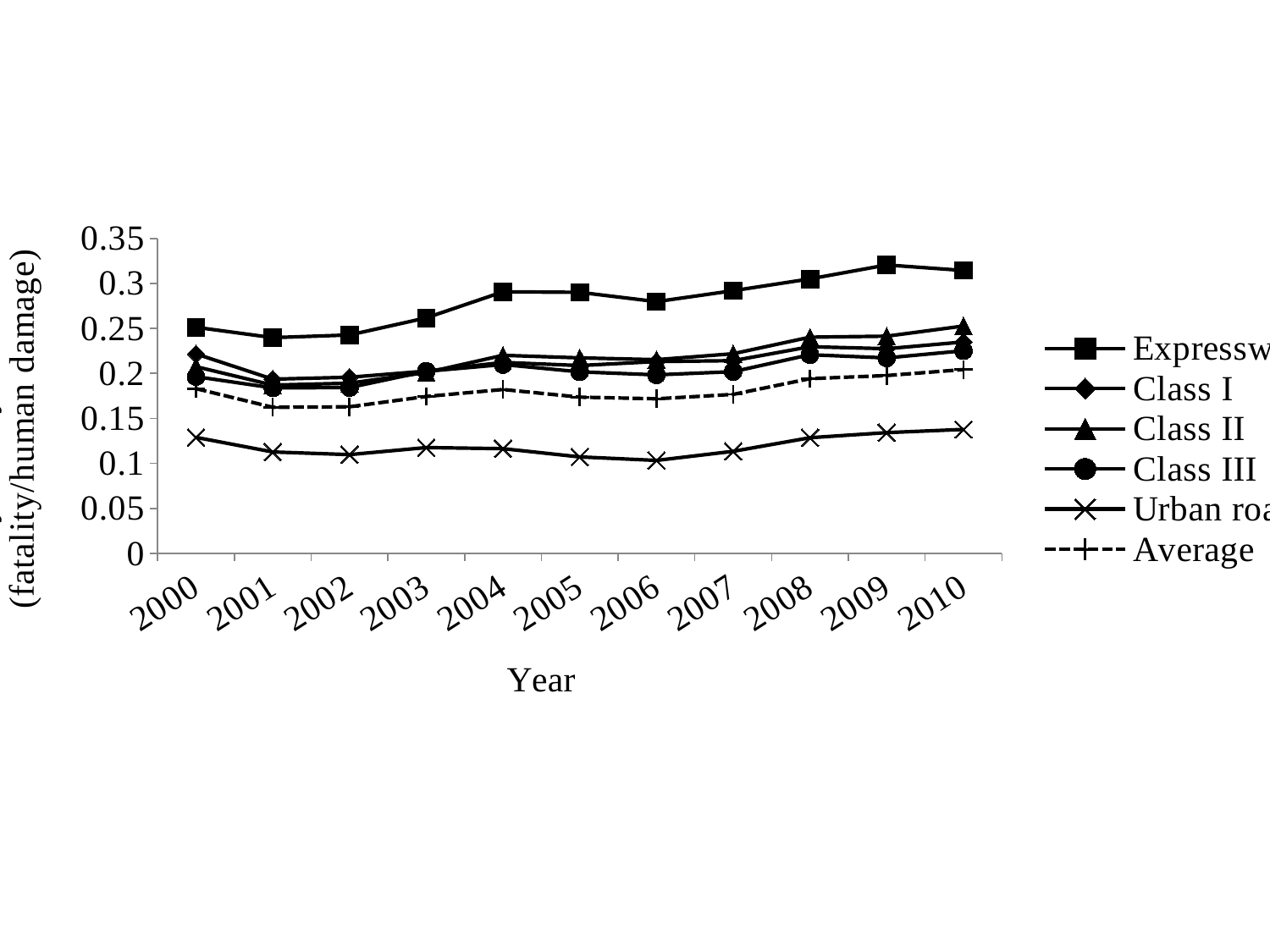

### Chart

| Category | Expressway | Class I | Class II | Class III | Urban road | Average  |
|---|---|---|---|---|---|---|
| 2000 | 0.2512784751278491 | 0.22165172299282188 | 0.2075232054112733 | 0.19642988387476137 | 0.12896149435793547 | 0.18310136682703437 |
| 2001 | 0.23977142857142947 | 0.19360890629832 | 0.18700638650546078 | 0.18389633770786956 | 0.11275351748153019 | 0.16236597870986988 |
| 2002 | 0.24270704573547647 | 0.195746861388675 | 0.189111815784014 | 0.18427902134304988 | 0.10980205526072602 | 0.16290146026167104 |
| 2003 | 0.261670639650377 | 0.20256318974724147 | 0.20093342520248028 | 0.202354531422674 | 0.11762656684464914 | 0.17437590427469188 |
| 2004 | 0.29070309585975457 | 0.21221864951768538 | 0.22010321805887087 | 0.20985256893320187 | 0.11641720279996585 | 0.182122015644427 |
| 2005 | 0.290067004708439 | 0.20874795948031047 | 0.21727623656166653 | 0.20171414528251724 | 0.107258938244854 | 0.17363610944537028 |
| 2006 | 0.279720574001599 | 0.2131877321134313 | 0.2153060771518623 | 0.198391453384852 | 0.10333387881402598 | 0.1718325604982 |
| 2007 | 0.29189660180075594 | 0.21414704144509253 | 0.22190359419173825 | 0.20195320733506625 | 0.113456100979495 | 0.17669463374097324 |
| 2008 | 0.3049974760222115 | 0.22968504725961075 | 0.24026229341856628 | 0.22076733544526653 | 0.12858446755799843 | 0.19419507773458472 |
| 2009 | 0.3205019140791153 | 0.227424998138912 | 0.24139254912177321 | 0.21720883534136556 | 0.13420636511436337 | 0.1976149368299482 |
| 2010 | 0.31438694545636076 | 0.23495388463342237 | 0.252648711728035 | 0.22518756214408375 | 0.137759500454344 | 0.204274976511118 |